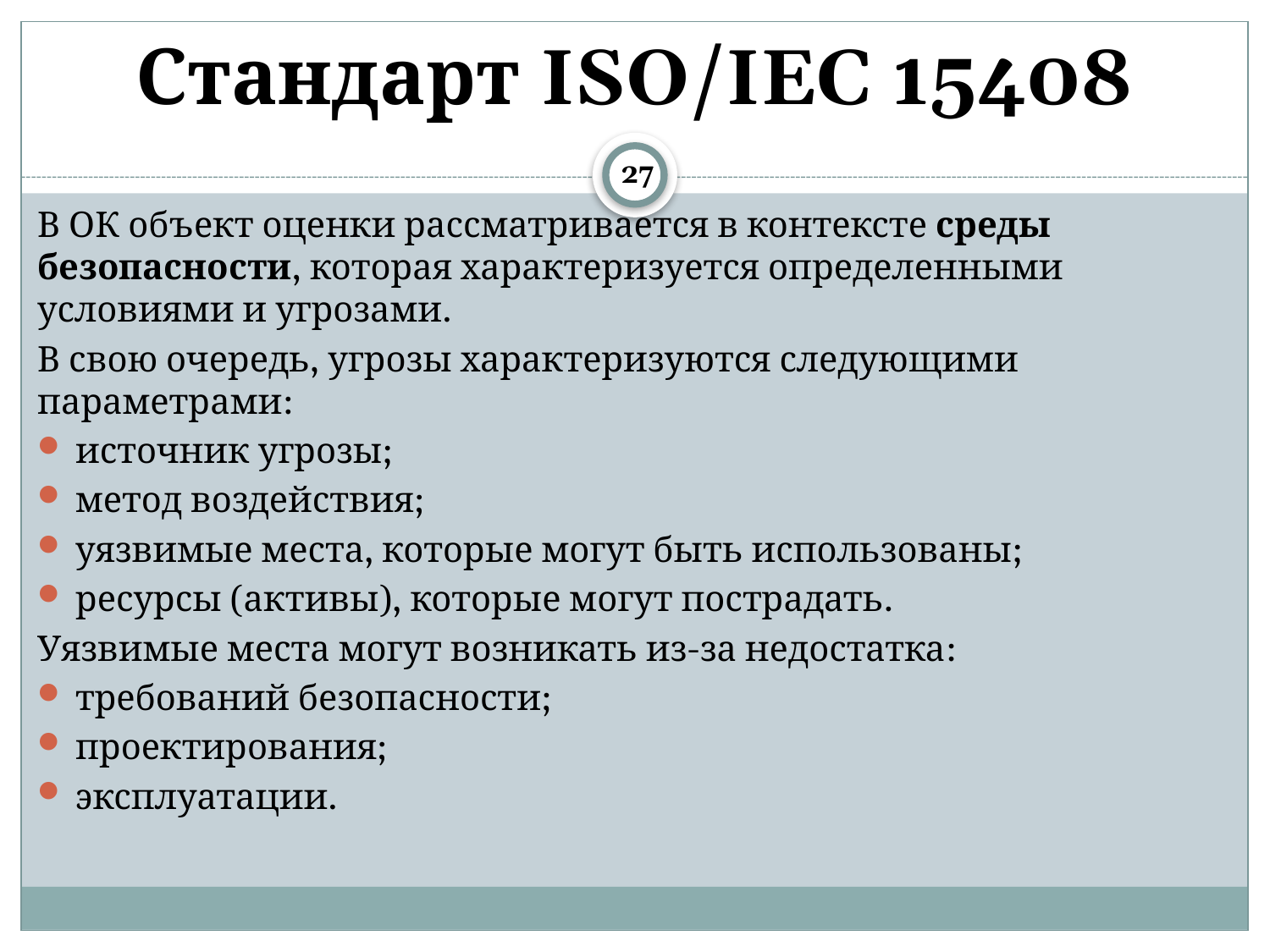

# Стандарт ISO/IEC 15408
27
В ОК объект оценки рассматривается в контексте среды безопасности, которая характеризуется определенными условиями и угрозами.
В свою очередь, угрозы характеризуются следующими параметрами:
источник угрозы;
метод воздействия;
уязвимые места, которые могут быть использованы;
ресурсы (активы), которые могут пострадать.
Уязвимые места могут возникать из-за недостатка:
требований безопасности;
проектирования;
эксплуатации.